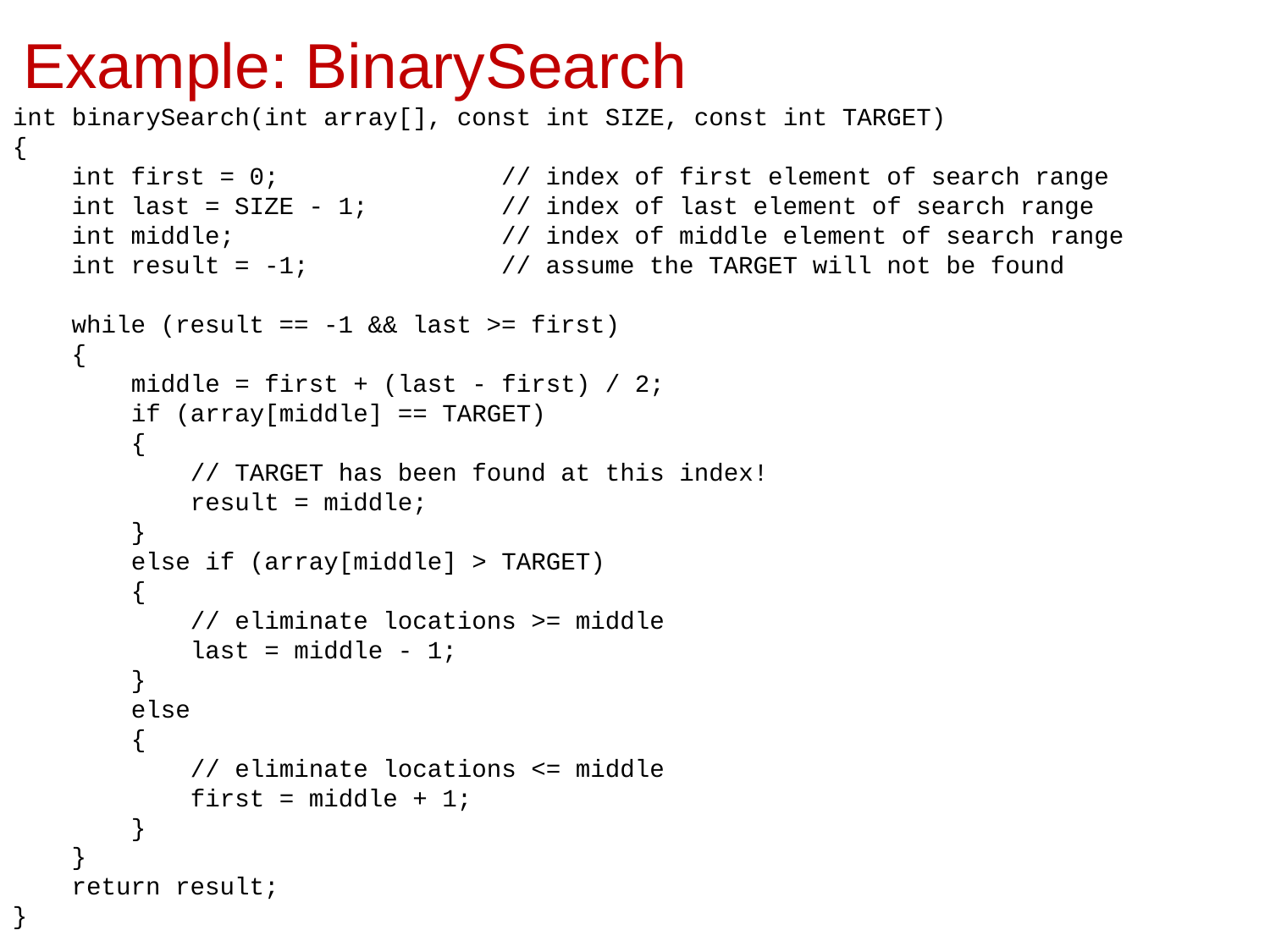

# Example: BinarySearch
int binarySearch(int array[], const int SIZE, const int TARGET)
{
    int first = 0;               // index of first element of search range
    int last = SIZE - 1;         // index of last element of search range
    int middle;                  // index of middle element of search range
    int result = -1;             // assume the TARGET will not be found

    while (result == -1 && last >= first)
    {
        middle = first + (last - first) / 2;
        if (array[middle] == TARGET)
        {
            // TARGET has been found at this index!
            result = middle;
        }
        else if (array[middle] > TARGET)
        {
            // eliminate locations >= middle
            last = middle - 1;
        }
        else
        {
            // eliminate locations <= middle
            first = middle + 1;
        }
    }
    return result;
}